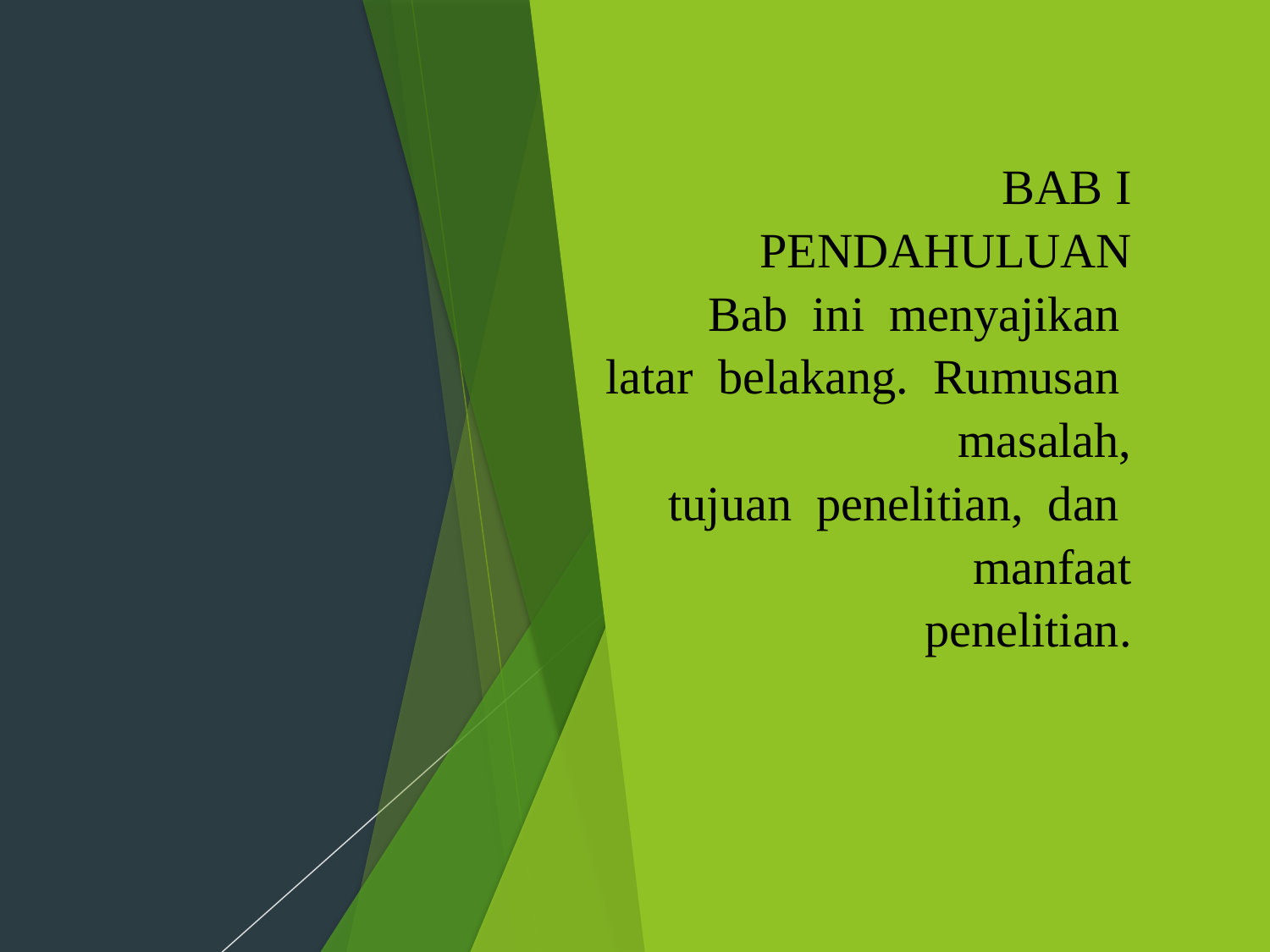

BAB I PENDAHULUAN
Bab  ini  menyajikan  latar  belakang.  Rumusan  masalah,
tujuan  penelitian,  dan  manfaat
penelitian.

#